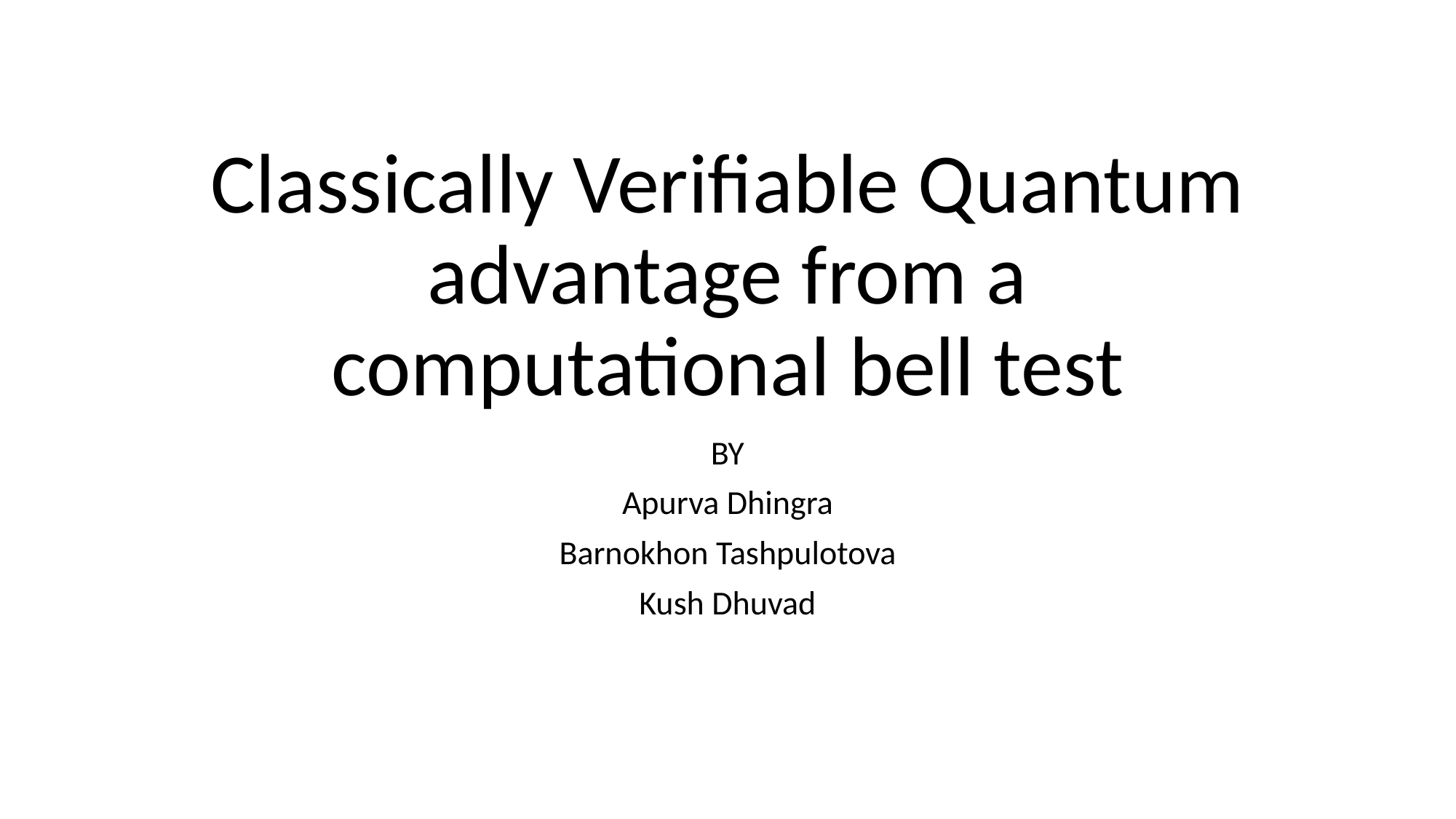

# Classically Verifiable Quantum advantage from a computational bell test
BY
Apurva Dhingra
Barnokhon Tashpulotova
Kush Dhuvad